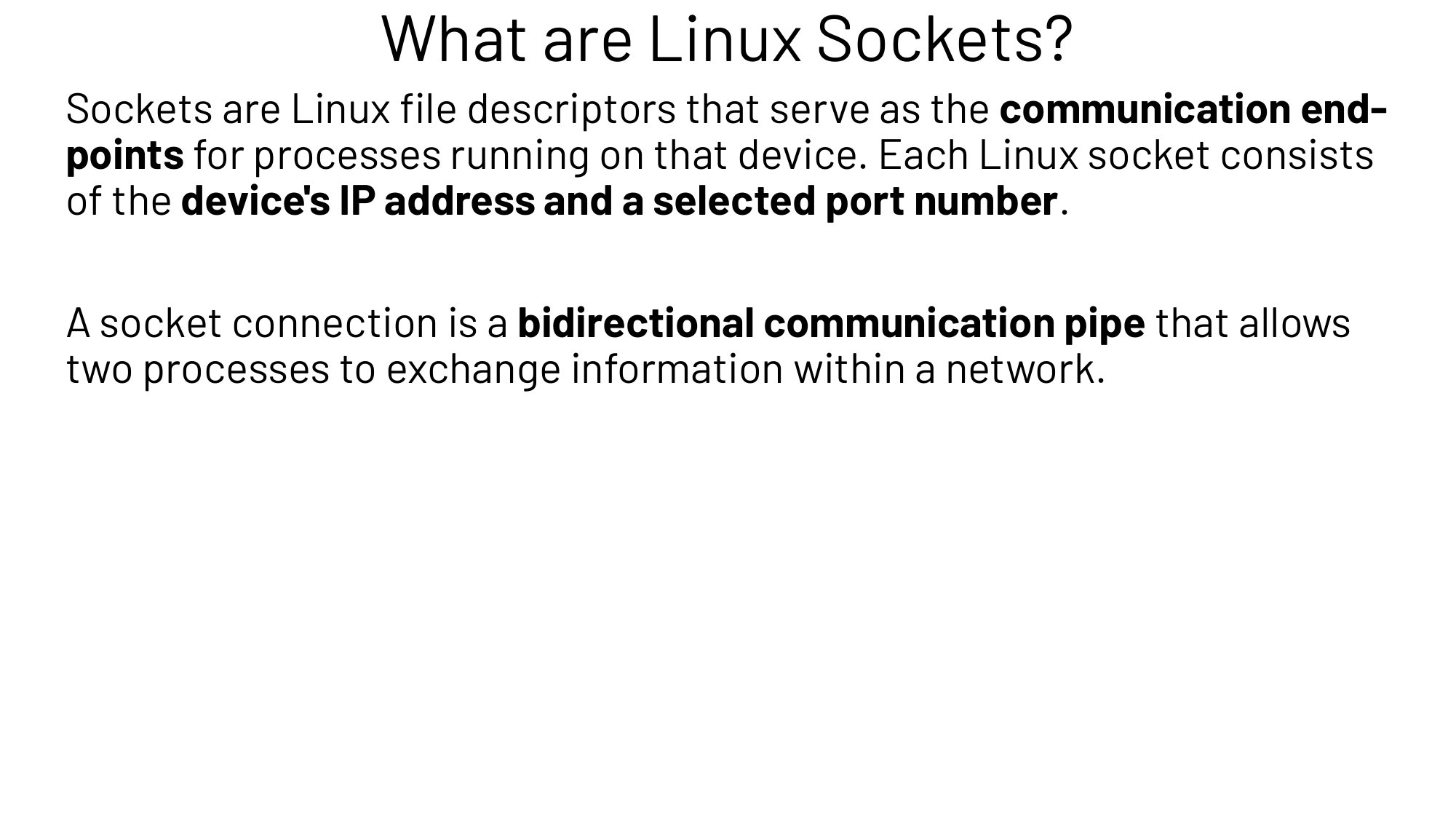

# What are Linux Sockets?
Sockets are Linux file descriptors that serve as the communication end-points for processes running on that device. Each Linux socket consists of the device's IP address and a selected port number.

A socket connection is a bidirectional communication pipe that allows two processes to exchange information within a network.